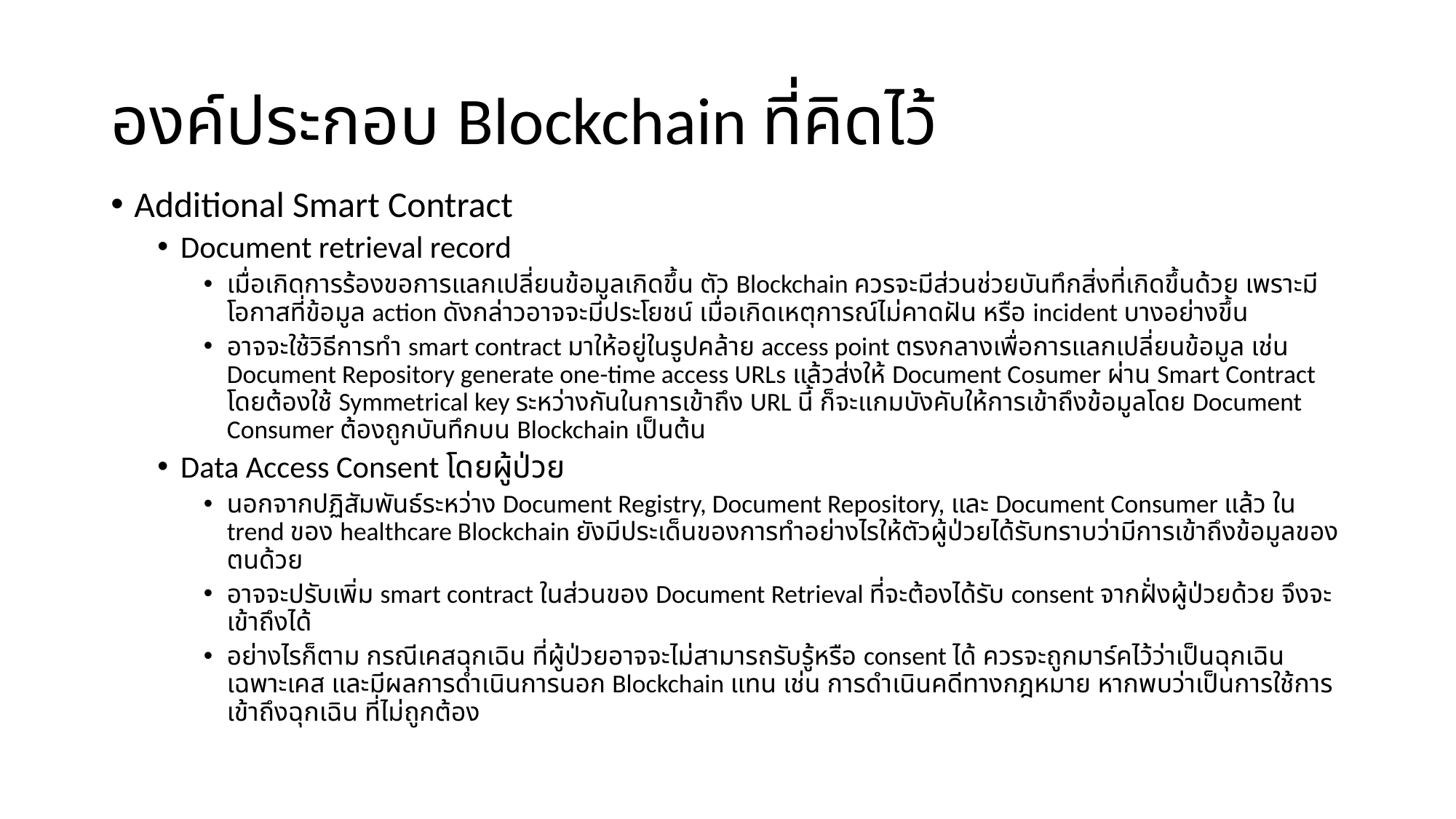

# องค์ประกอบ Blockchain ที่คิดไว้
Additional Smart Contract
Document retrieval record
เมื่อเกิดการร้องขอการแลกเปลี่ยนข้อมูลเกิดขึ้น ตัว Blockchain ควรจะมีส่วนช่วยบันทึกสิ่งที่เกิดขึ้นด้วย เพราะมีโอกาสที่ข้อมูล action ดังกล่าวอาจจะมีประโยชน์ เมื่อเกิดเหตุการณ์ไม่คาดฝัน หรือ incident บางอย่างขึ้น
อาจจะใช้วิธีการทำ smart contract มาให้อยู่ในรูปคล้าย access point ตรงกลางเพื่อการแลกเปลี่ยนข้อมูล เช่น Document Repository generate one-time access URLs แล้วส่งให้ Document Cosumer ผ่าน Smart Contract โดยต้องใช้ Symmetrical key ระหว่างกันในการเข้าถึง URL นี้ ก็จะแกมบังคับให้การเข้าถึงข้อมูลโดย Document Consumer ต้องถูกบันทึกบน Blockchain เป็นต้น
Data Access Consent โดยผู้ป่วย
นอกจากปฏิสัมพันธ์ระหว่าง Document Registry, Document Repository, และ Document Consumer แล้ว ใน trend ของ healthcare Blockchain ยังมีประเด็นของการทำอย่างไรให้ตัวผู้ป่วยได้รับทราบว่ามีการเข้าถึงข้อมูลของตนด้วย
อาจจะปรับเพิ่ม smart contract ในส่วนของ Document Retrieval ที่จะต้องได้รับ consent จากฝั่งผู้ป่วยด้วย จึงจะเข้าถึงได้
อย่างไรก็ตาม กรณีเคสฉุกเฉิน ที่ผู้ป่วยอาจจะไม่สามารถรับรู้หรือ consent ได้ ควรจะถูกมาร์คไว้ว่าเป็นฉุกเฉินเฉพาะเคส และมีผลการดำเนินการนอก Blockchain แทน เช่น การดำเนินคดีทางกฎหมาย หากพบว่าเป็นการใช้การเข้าถึงฉุกเฉิน ที่ไม่ถูกต้อง